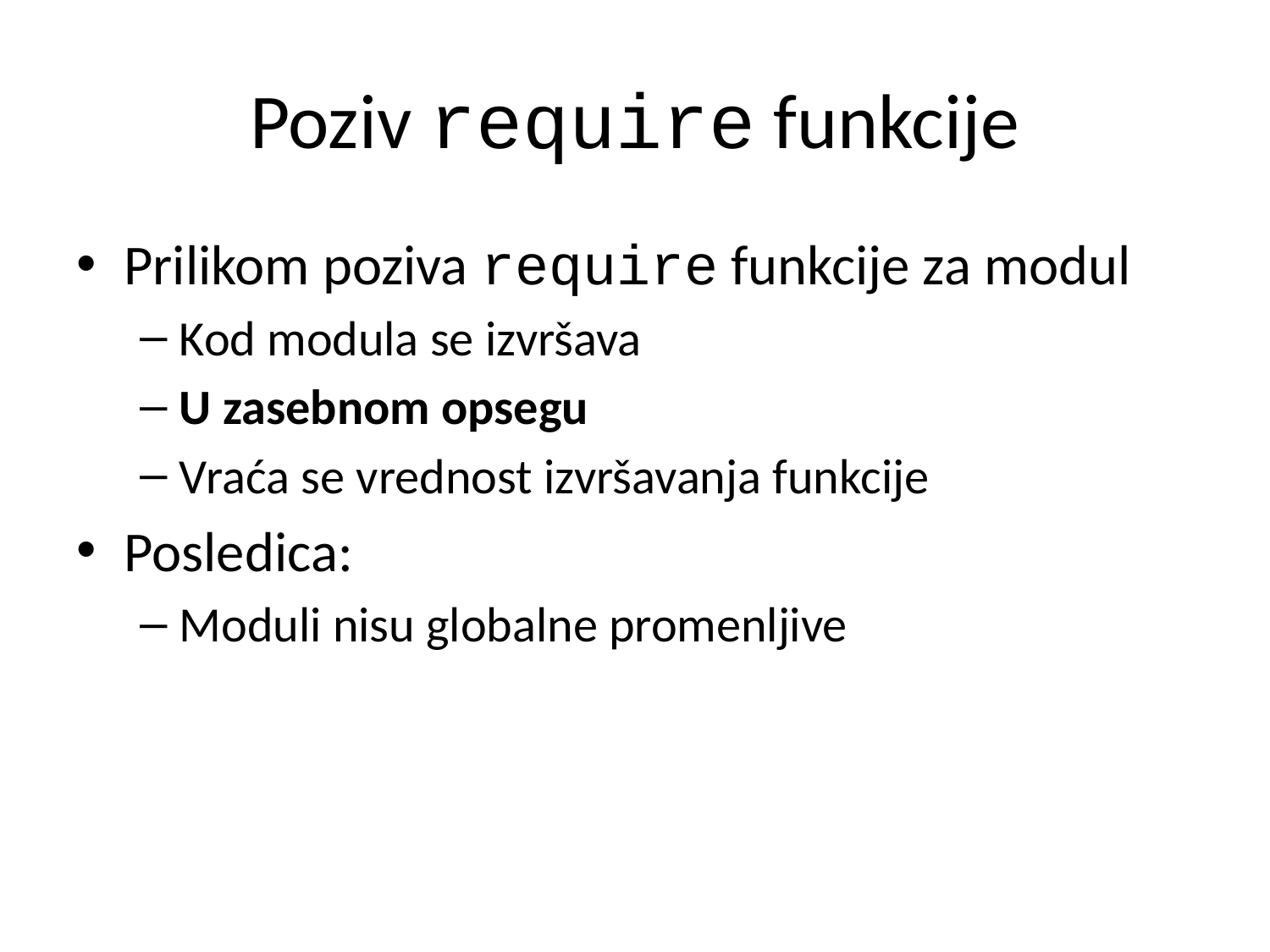

# Poziv require funkcije
Prilikom poziva require funkcije za modul
Kod modula se izvršava
U zasebnom opsegu
Vraća se vrednost izvršavanja funkcije
Posledica:
Moduli nisu globalne promenljive